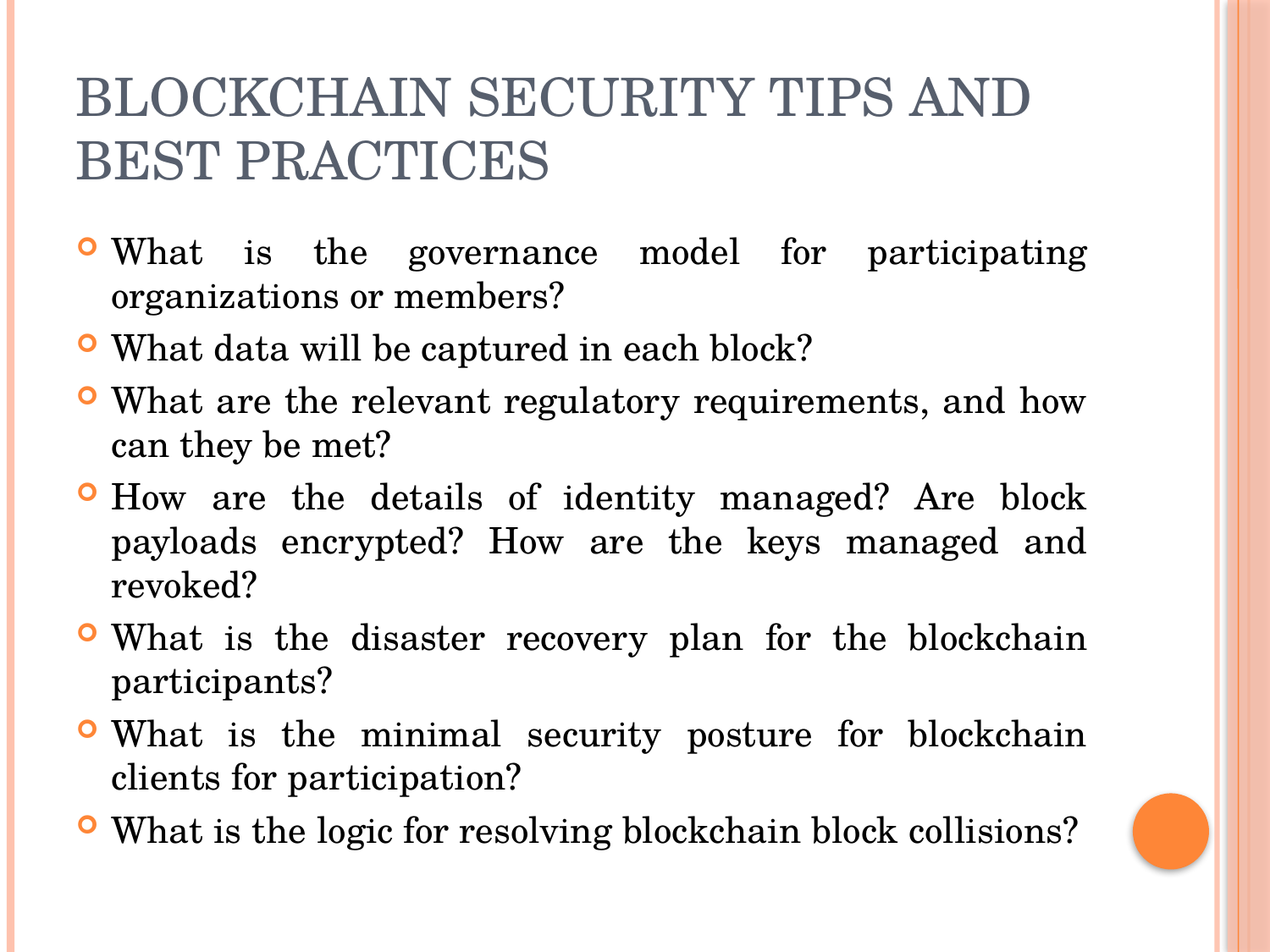

# Blockchain security tips and best practices
What is the governance model for participating organizations or members?
What data will be captured in each block?
What are the relevant regulatory requirements, and how can they be met?
How are the details of identity managed? Are block payloads encrypted? How are the keys managed and revoked?
What is the disaster recovery plan for the blockchain participants?
What is the minimal security posture for blockchain clients for participation?
What is the logic for resolving blockchain block collisions?